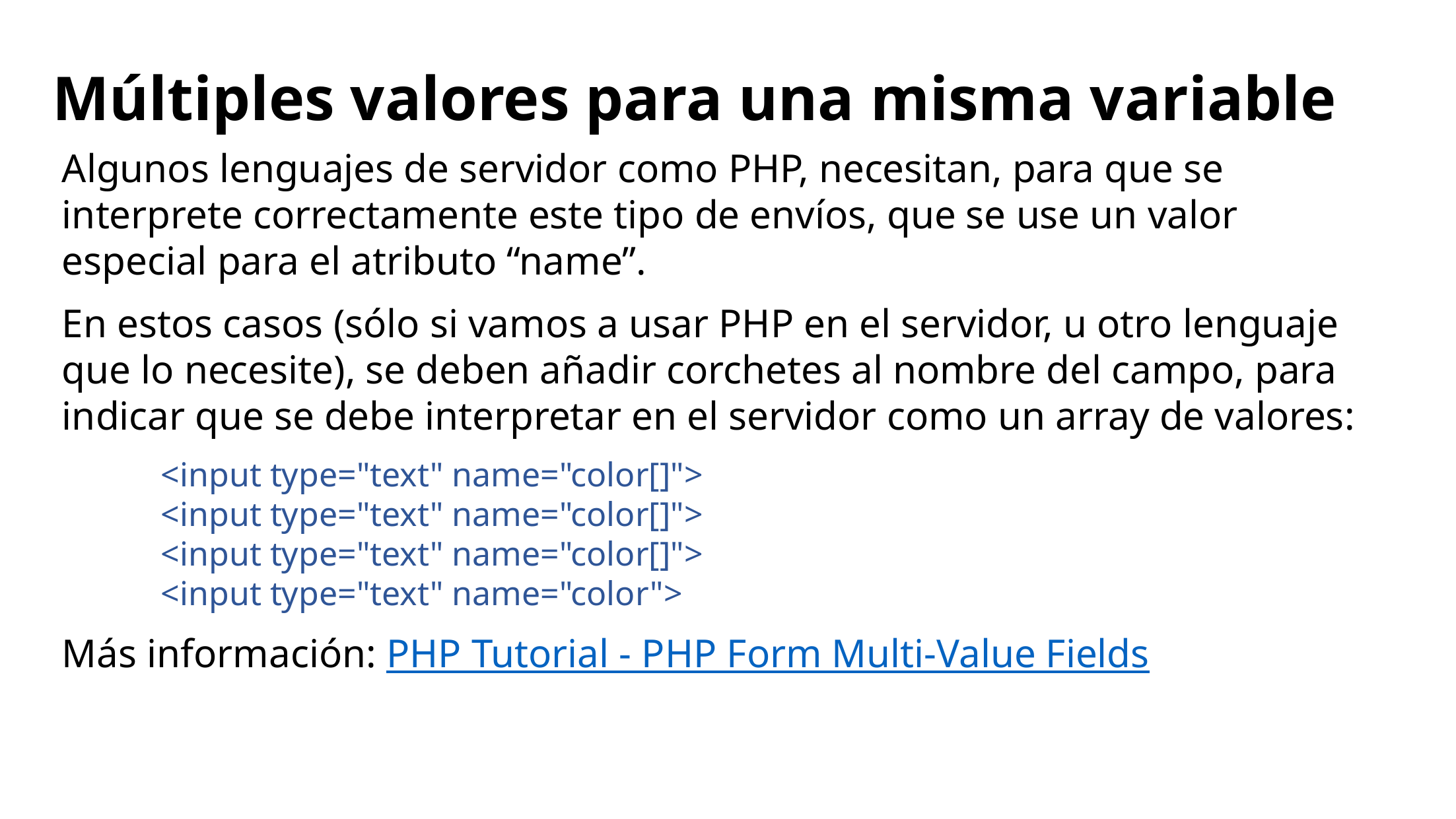

# Múltiples valores para una misma variable
Algunos lenguajes de servidor como PHP, necesitan, para que se interprete correctamente este tipo de envíos, que se use un valor  especial para el atributo “name”.
En estos casos (sólo si vamos a usar PHP en el servidor, u otro lenguaje que lo necesite), se deben añadir corchetes al nombre del campo, para indicar que se debe interpretar en el servidor como un array de valores:
	<input type="text" name="color[]">
	<input type="text" name="color[]">
	<input type="text" name="color[]">
	<input type="text" name="color">
Más información: PHP Tutorial - PHP Form Multi-Value Fields